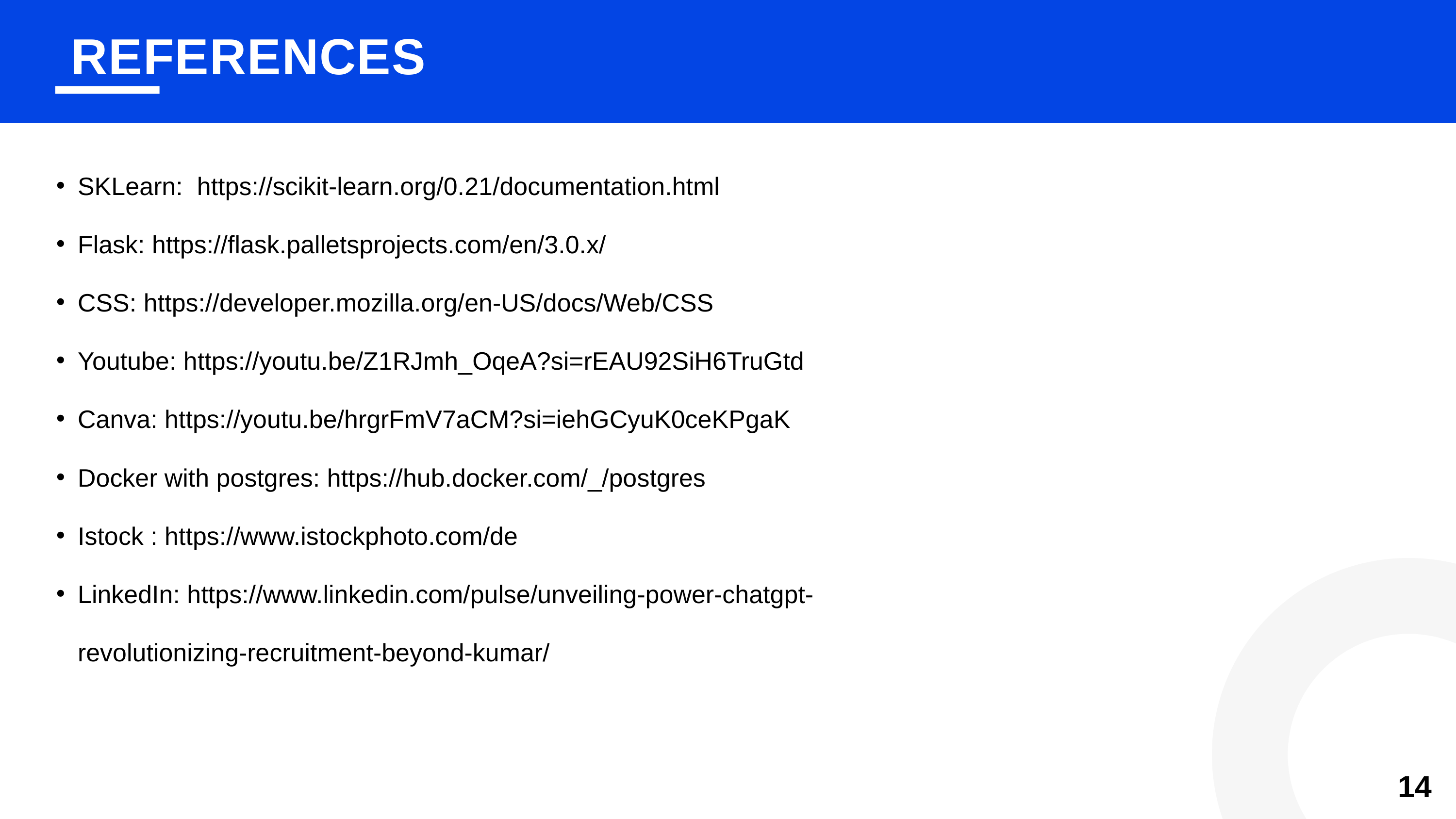

REFERENCES

SKLearn:  https://scikit-learn.org/0.21/documentation.html
Flask: https://flask.palletsprojects.com/en/3.0.x/
CSS: https://developer.mozilla.org/en-US/docs/Web/CSS
Youtube: https://youtu.be/Z1RJmh_OqeA?si=rEAU92SiH6TruGtd
Canva: https://youtu.be/hrgrFmV7aCM?si=iehGCyuK0ceKPgaK
Docker with postgres: https://hub.docker.com/_/postgres
Istock : https://www.istockphoto.com/de
LinkedIn: https://www.linkedin.com/pulse/unveiling-power-chatgpt-revolutionizing-recruitment-beyond-kumar/

14